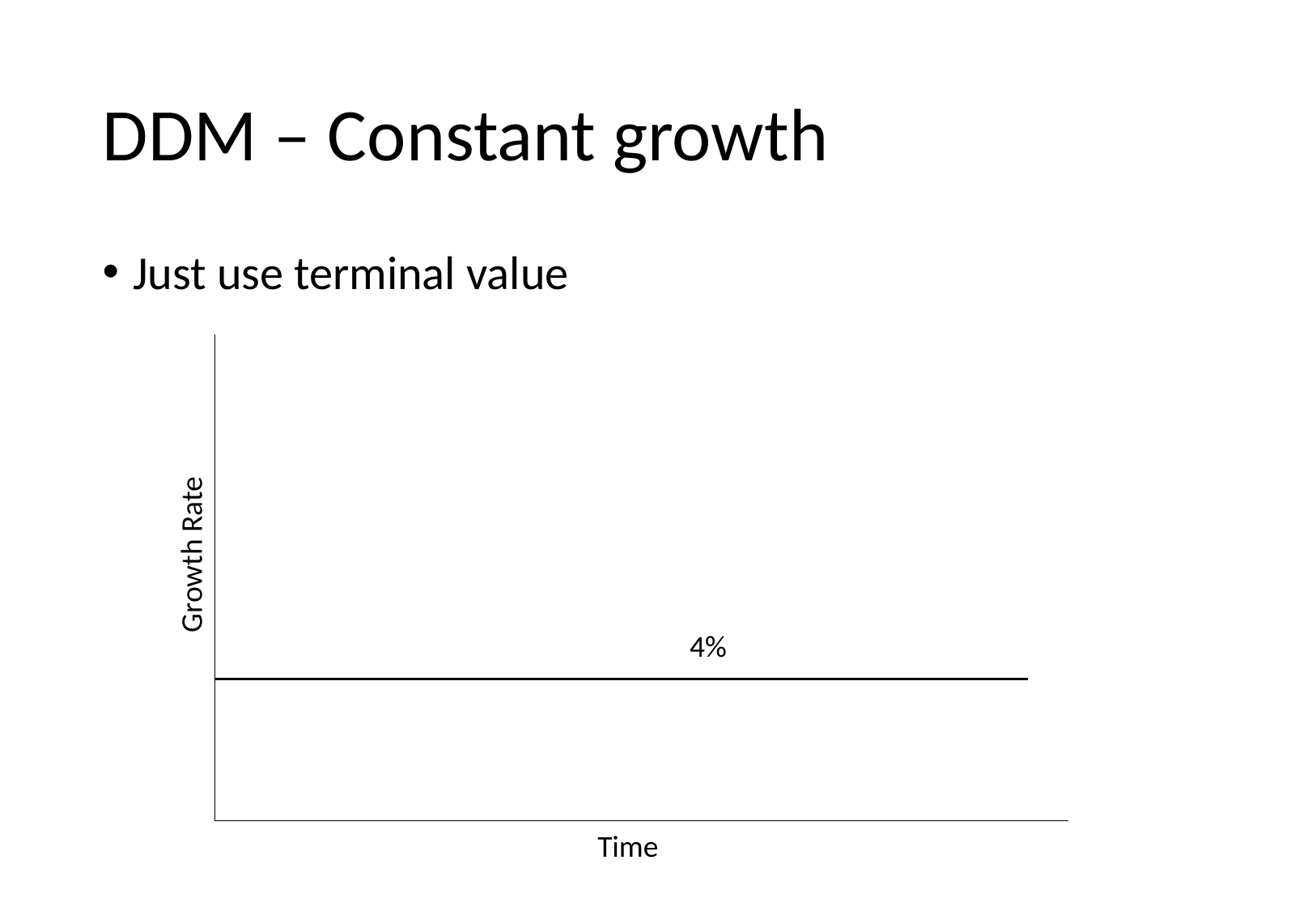

# DDM – Constant growth
Just use terminal value
Growth Rate
4%
Time